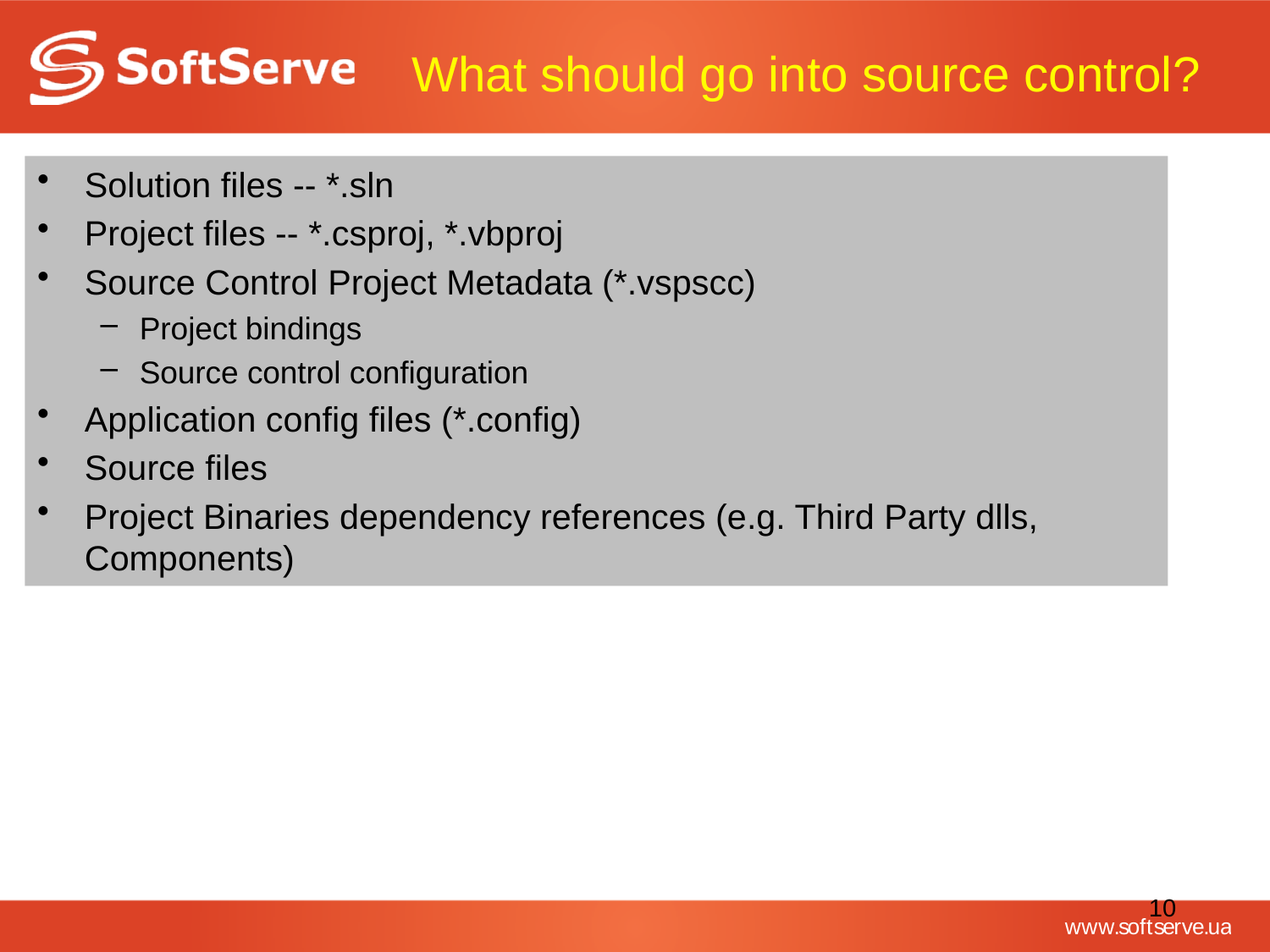

# What should go into source control?
Solution files -- *.sln
Project files -- *.csproj, *.vbproj
Source Control Project Metadata (*.vspscc)
Project bindings
Source control configuration
Application config files (*.config)
Source files
Project Binaries dependency references (e.g. Third Party dlls, Components)

10